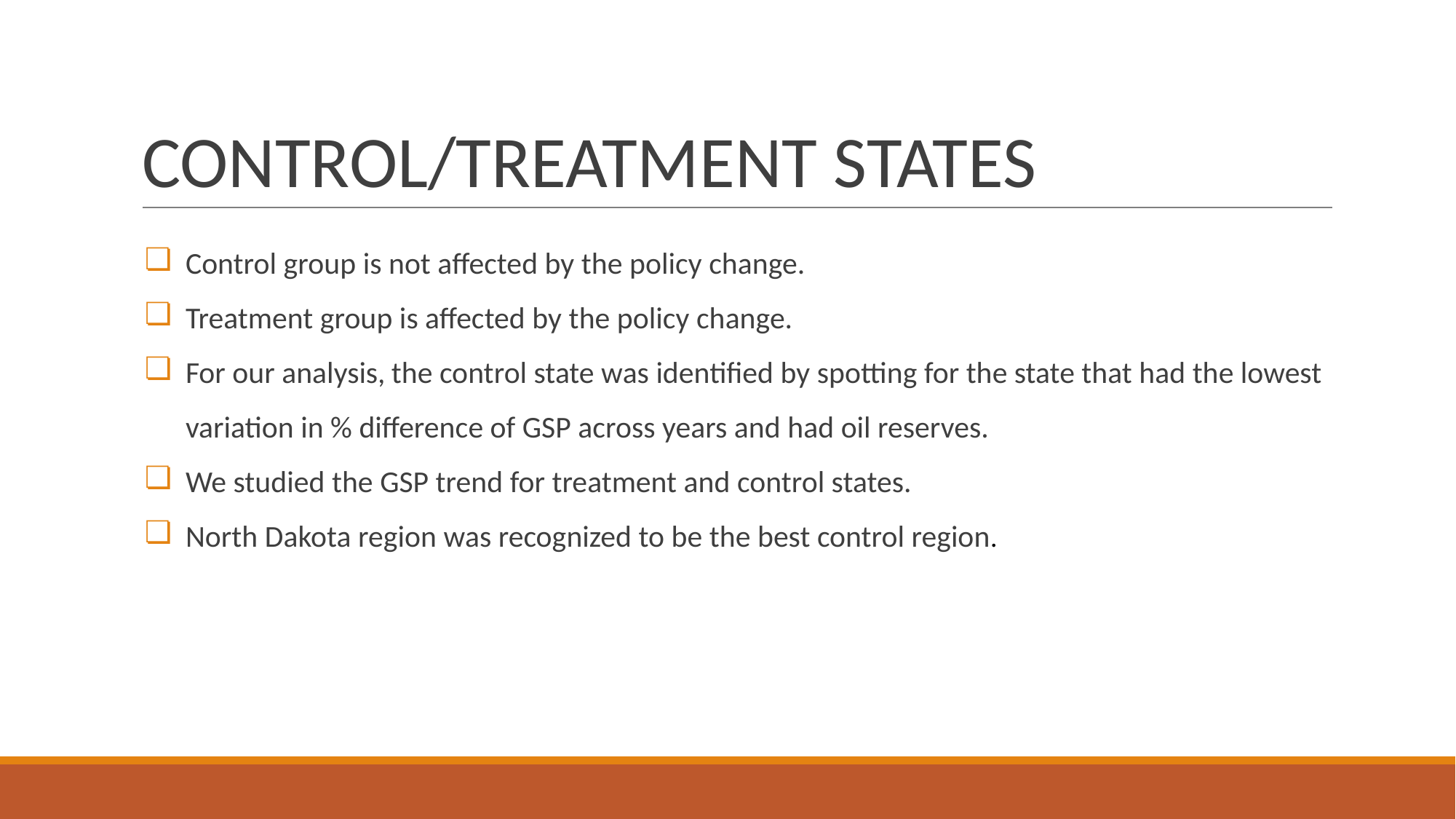

# CONTROL/TREATMENT STATES
Control group is not affected by the policy change.
Treatment group is affected by the policy change.
For our analysis, the control state was identified by spotting for the state that had the lowest variation in % difference of GSP across years and had oil reserves.
We studied the GSP trend for treatment and control states.
North Dakota region was recognized to be the best control region.